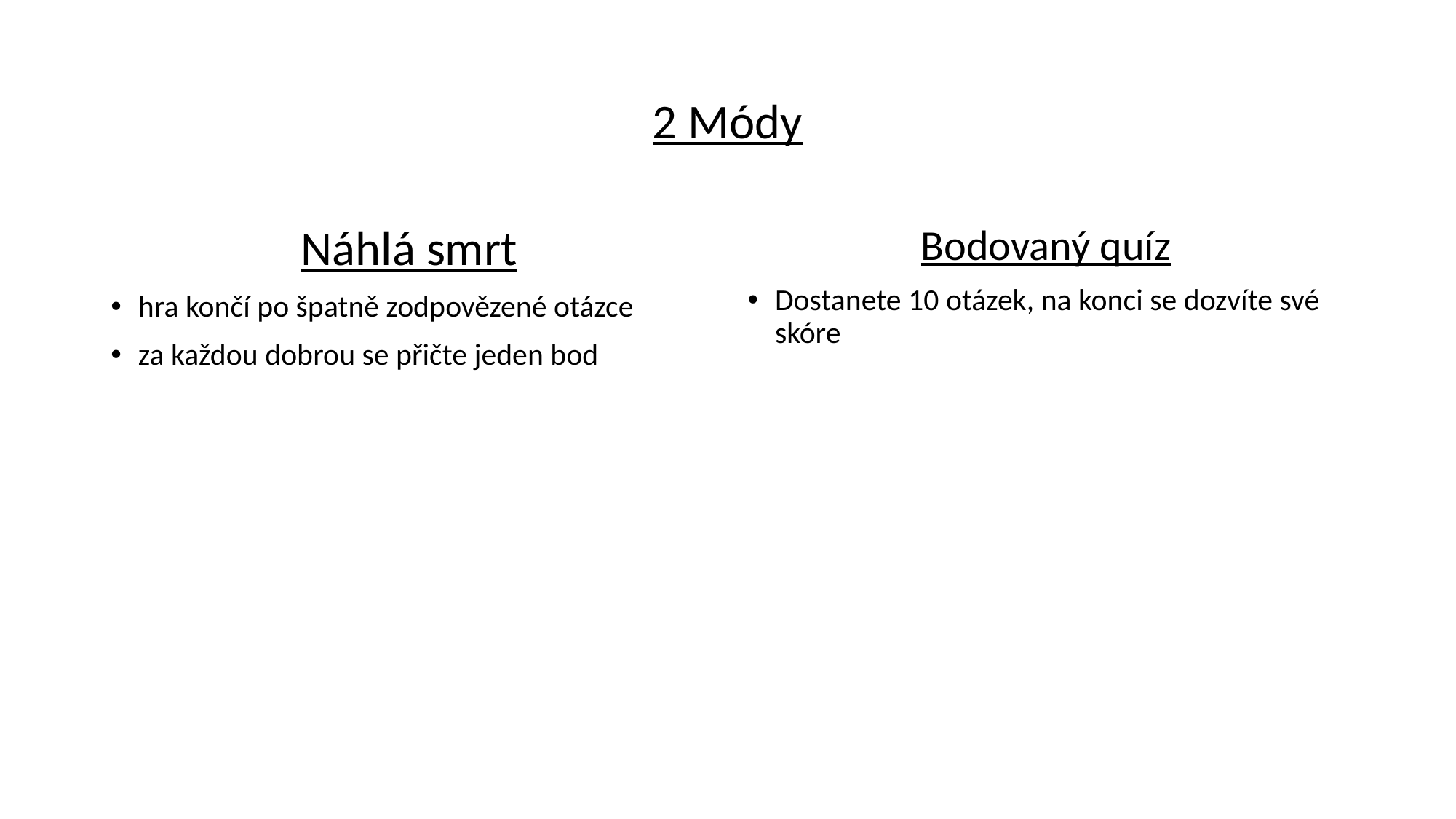

# 2 Módy
Náhlá smrt
hra končí po špatně zodpovězené otázce
za každou dobrou se přičte jeden bod

Bodovaný quíz
Dostanete 10 otázek, na konci se dozvíte své skóre